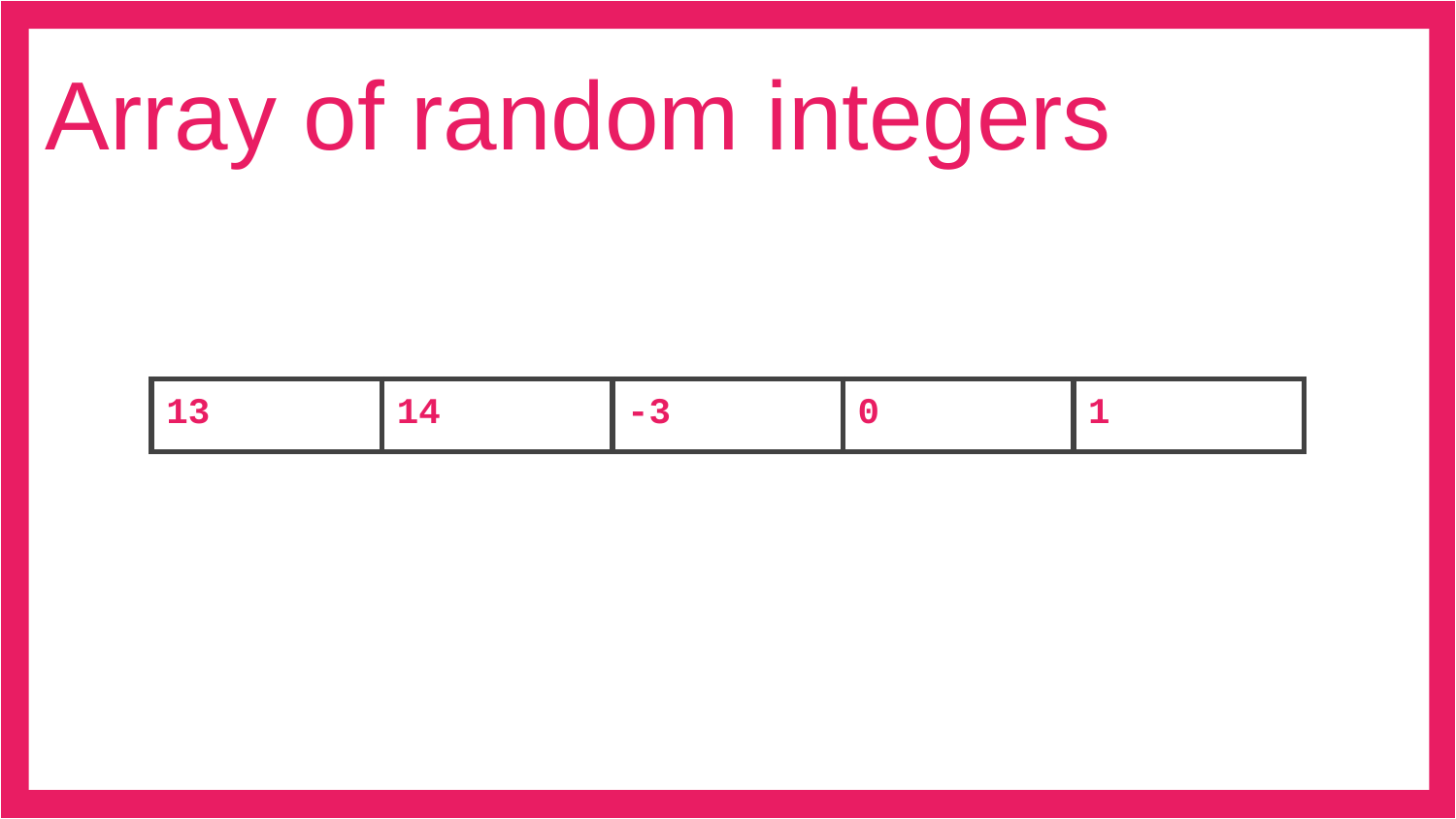

#
Array of random integers

| 13 | 14 | -3 | 0 | 1 |
| --- | --- | --- | --- | --- |